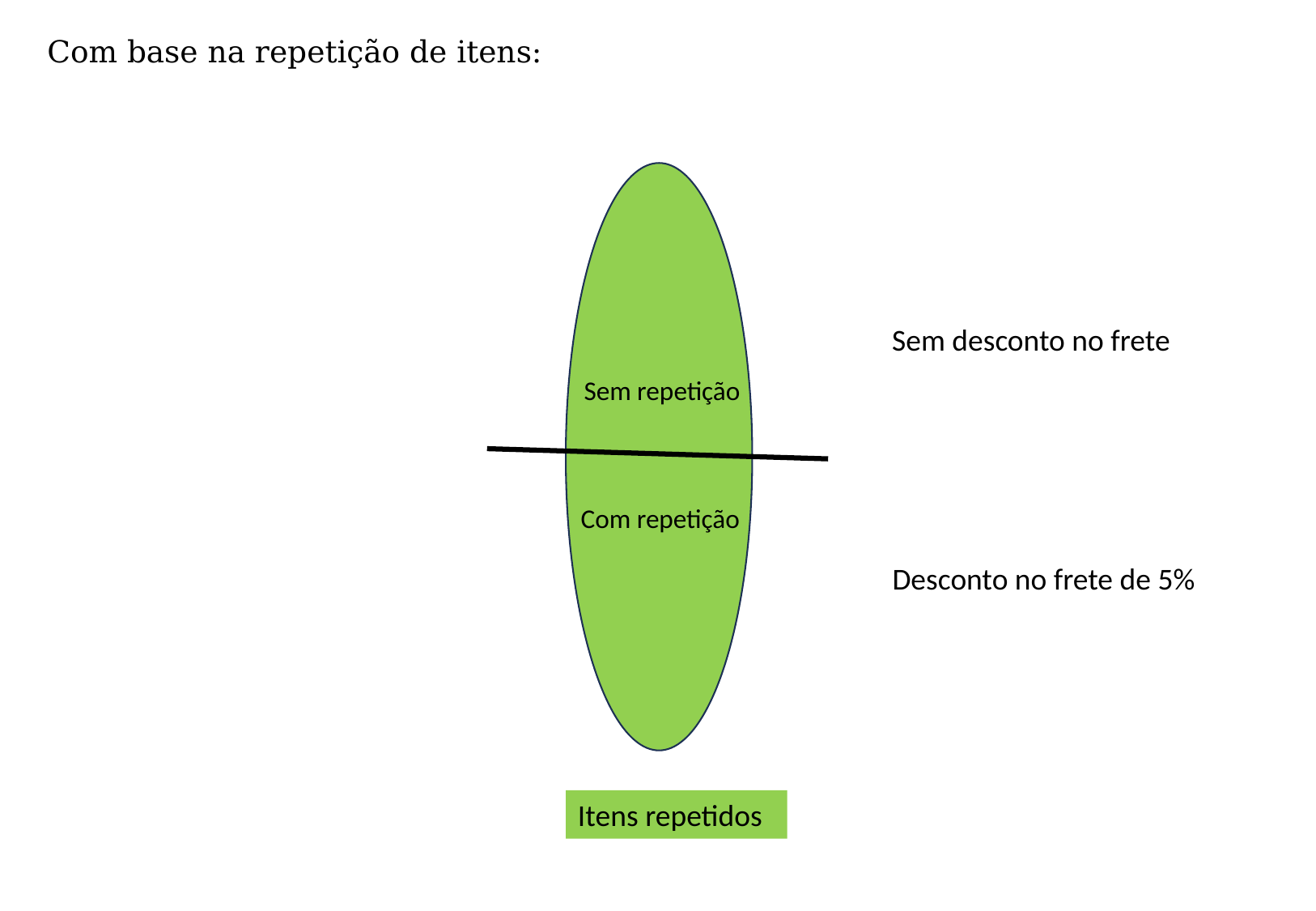

Com base na repetição de itens:

Itens repetidos
Sem repetição
Com repetição
Sem desconto no frete
Desconto no frete de 5%